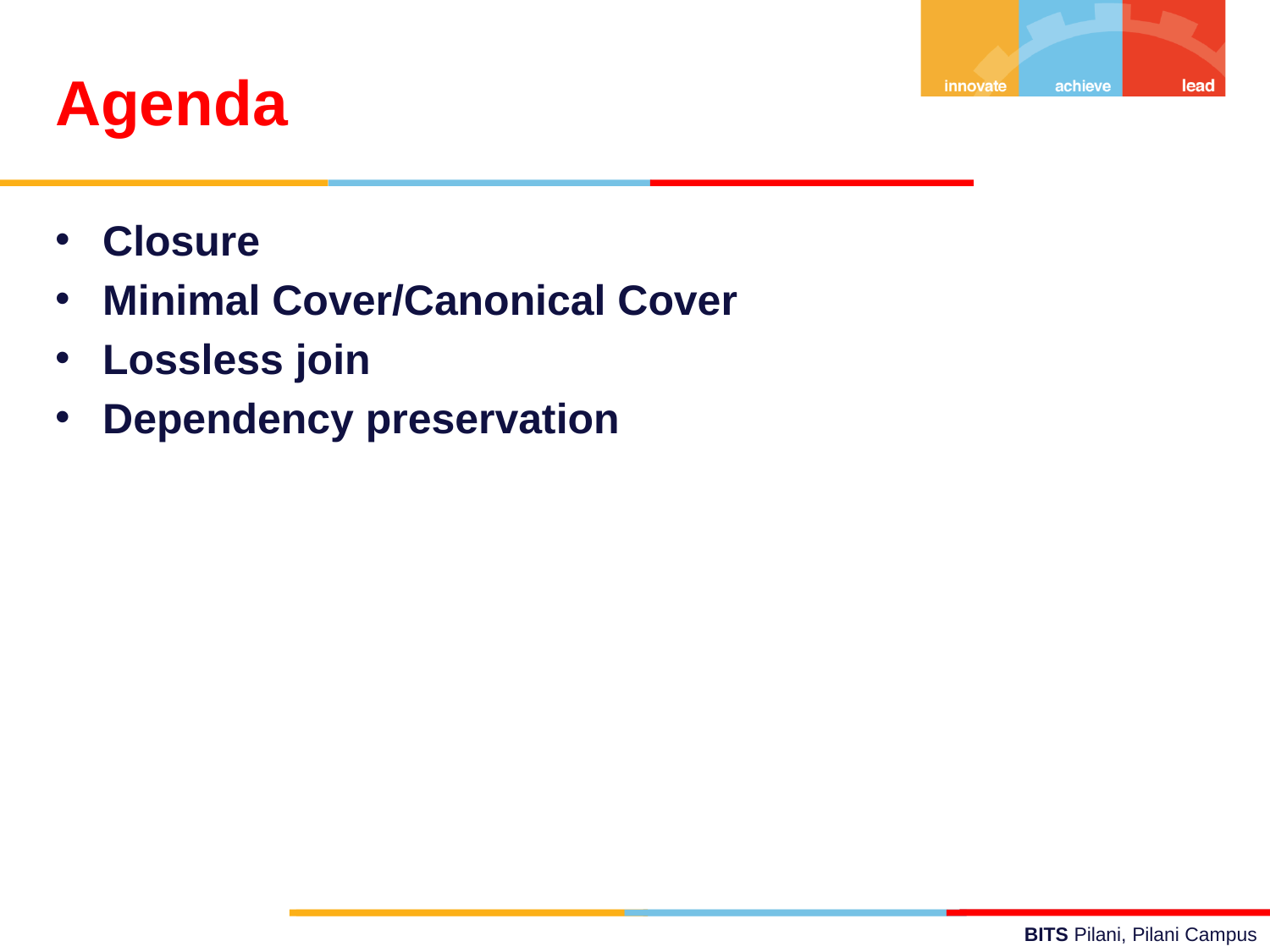

Agenda
Closure
Minimal Cover/Canonical Cover
Lossless join
Dependency preservation